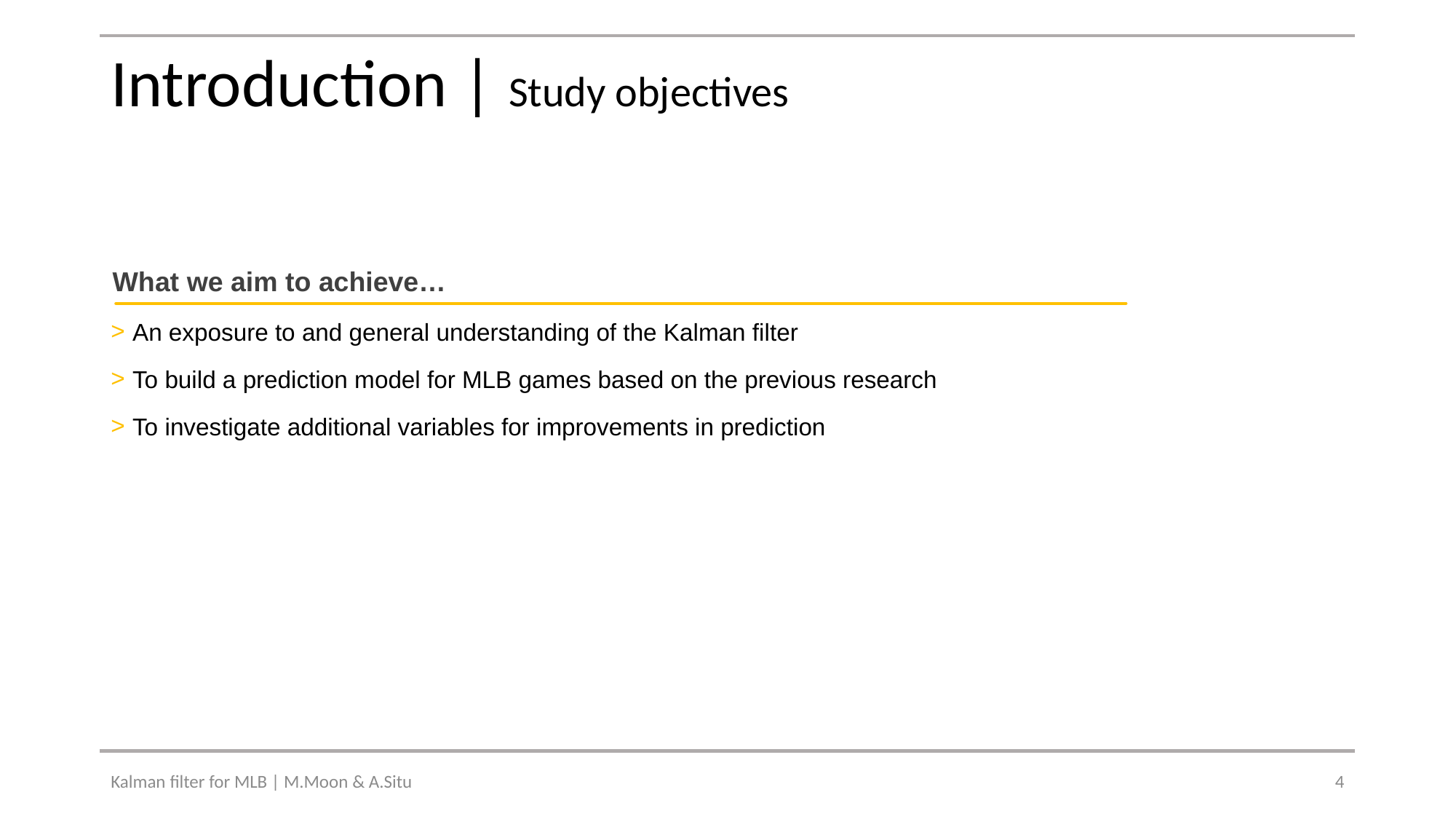

# Introduction | Study objectives
What we aim to achieve…
An exposure to and general understanding of the Kalman filter
To build a prediction model for MLB games based on the previous research
To investigate additional variables for improvements in prediction
Kalman filter for MLB | M.Moon & A.Situ
4